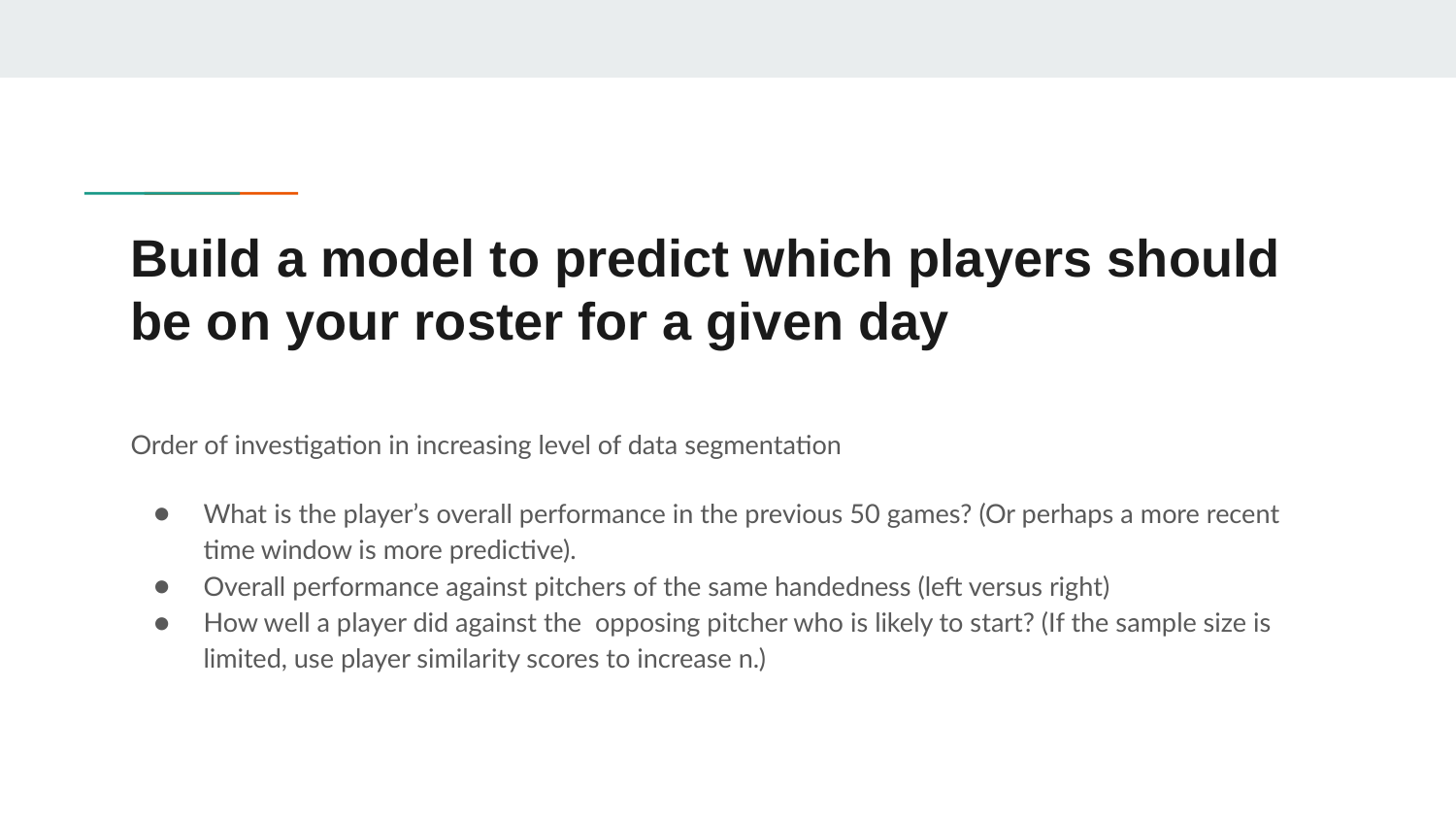

# Build a model to predict which players should be on your roster for a given day
Order of investigation in increasing level of data segmentation
What is the player’s overall performance in the previous 50 games? (Or perhaps a more recent time window is more predictive).
Overall performance against pitchers of the same handedness (left versus right)
How well a player did against the  opposing pitcher who is likely to start? (If the sample size is limited, use player similarity scores to increase n.)